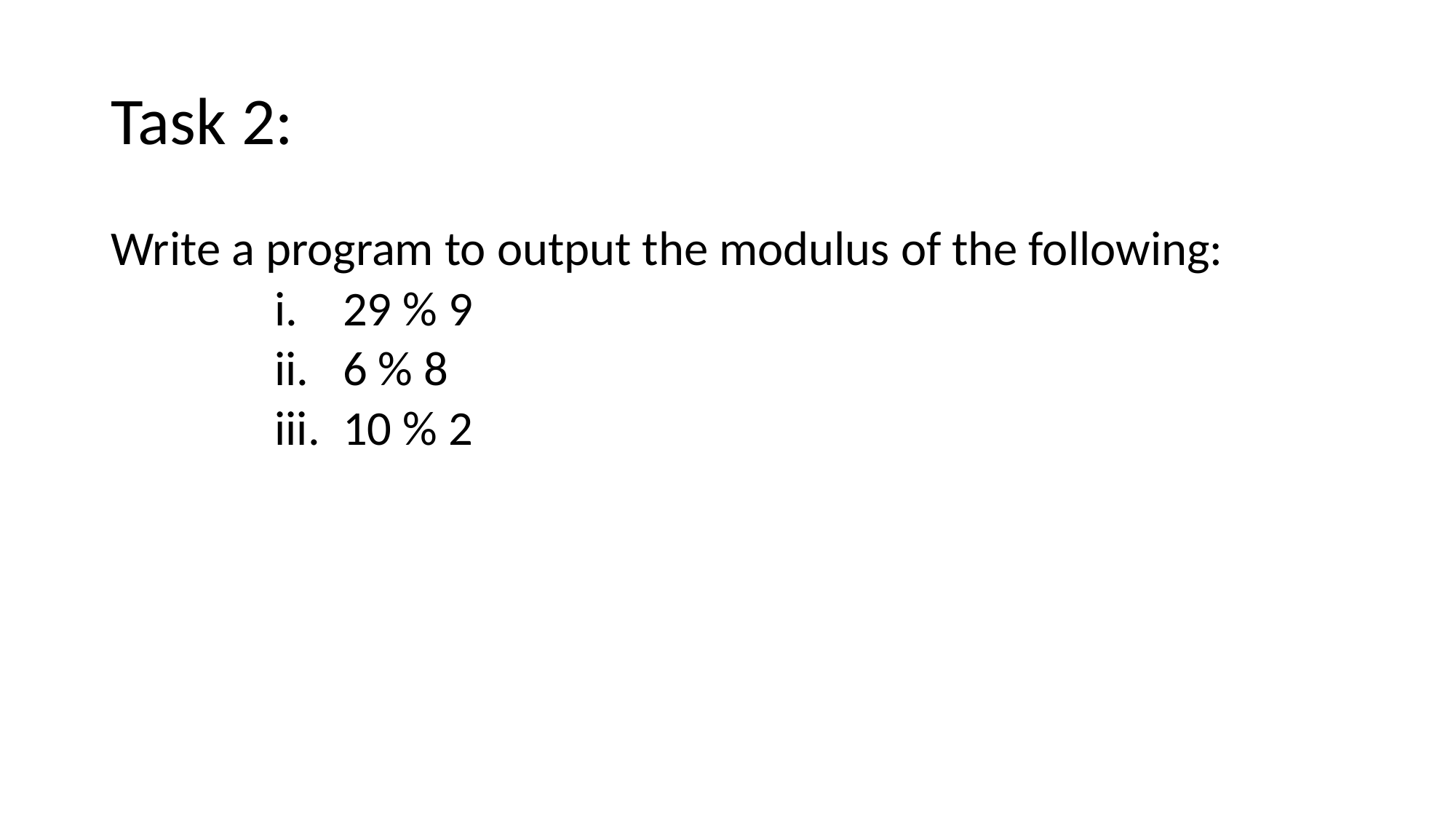

# Task 2:
Write a program to output the modulus of the following:
29 % 9
6 % 8
10 % 2